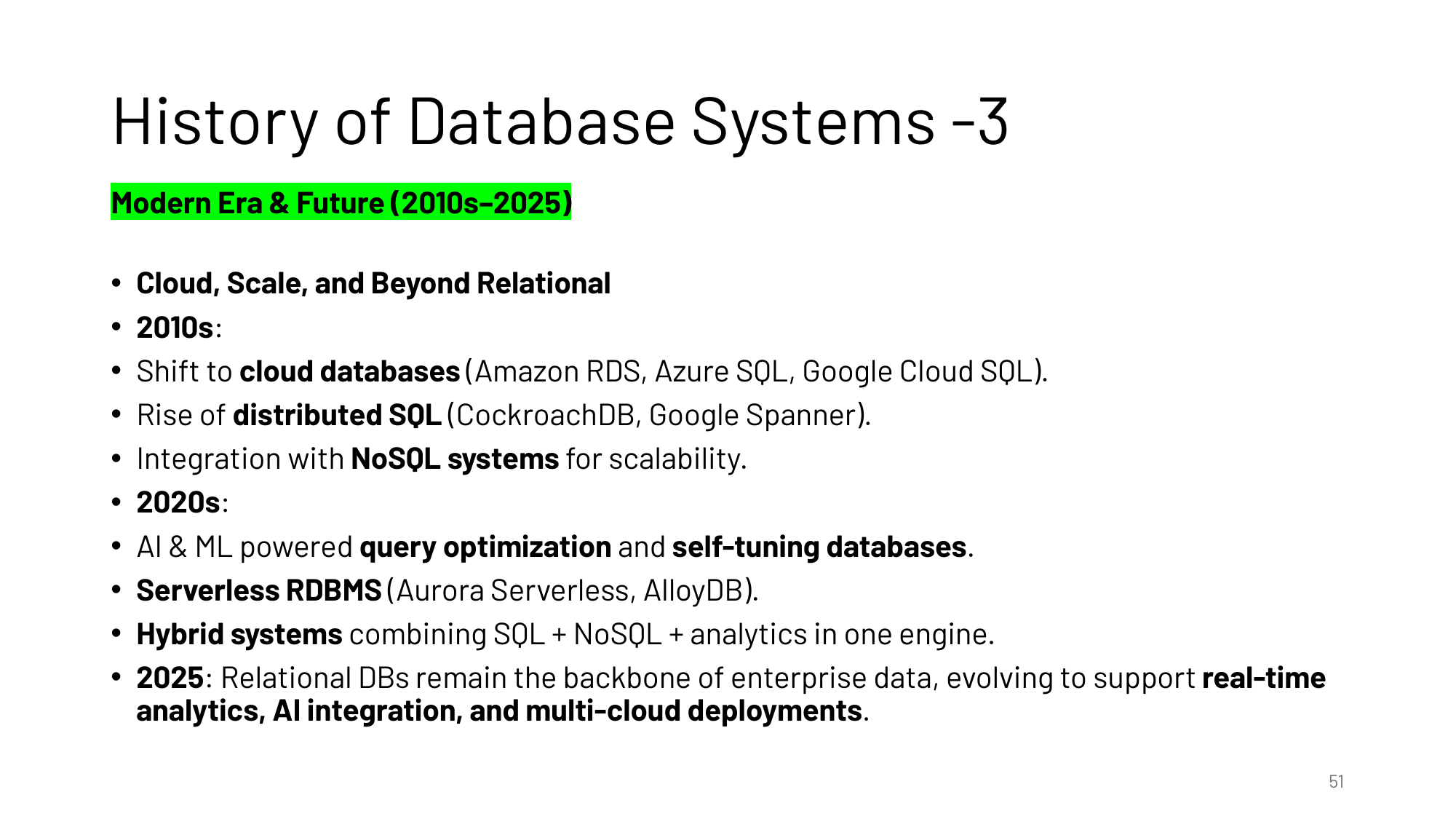

# History of Database Systems -3
Modern Era & Future (2010s–2025)
Cloud, Scale, and Beyond Relational
2010s:
Shift to cloud databases (Amazon RDS, Azure SQL, Google Cloud SQL).
Rise of distributed SQL (CockroachDB, Google Spanner).
Integration with NoSQL systems for scalability.
2020s:
AI & ML powered query optimization and self-tuning databases.
Serverless RDBMS (Aurora Serverless, AlloyDB).
Hybrid systems combining SQL + NoSQL + analytics in one engine.
2025: Relational DBs remain the backbone of enterprise data, evolving to support real-time analytics, AI integration, and multi-cloud deployments.

51